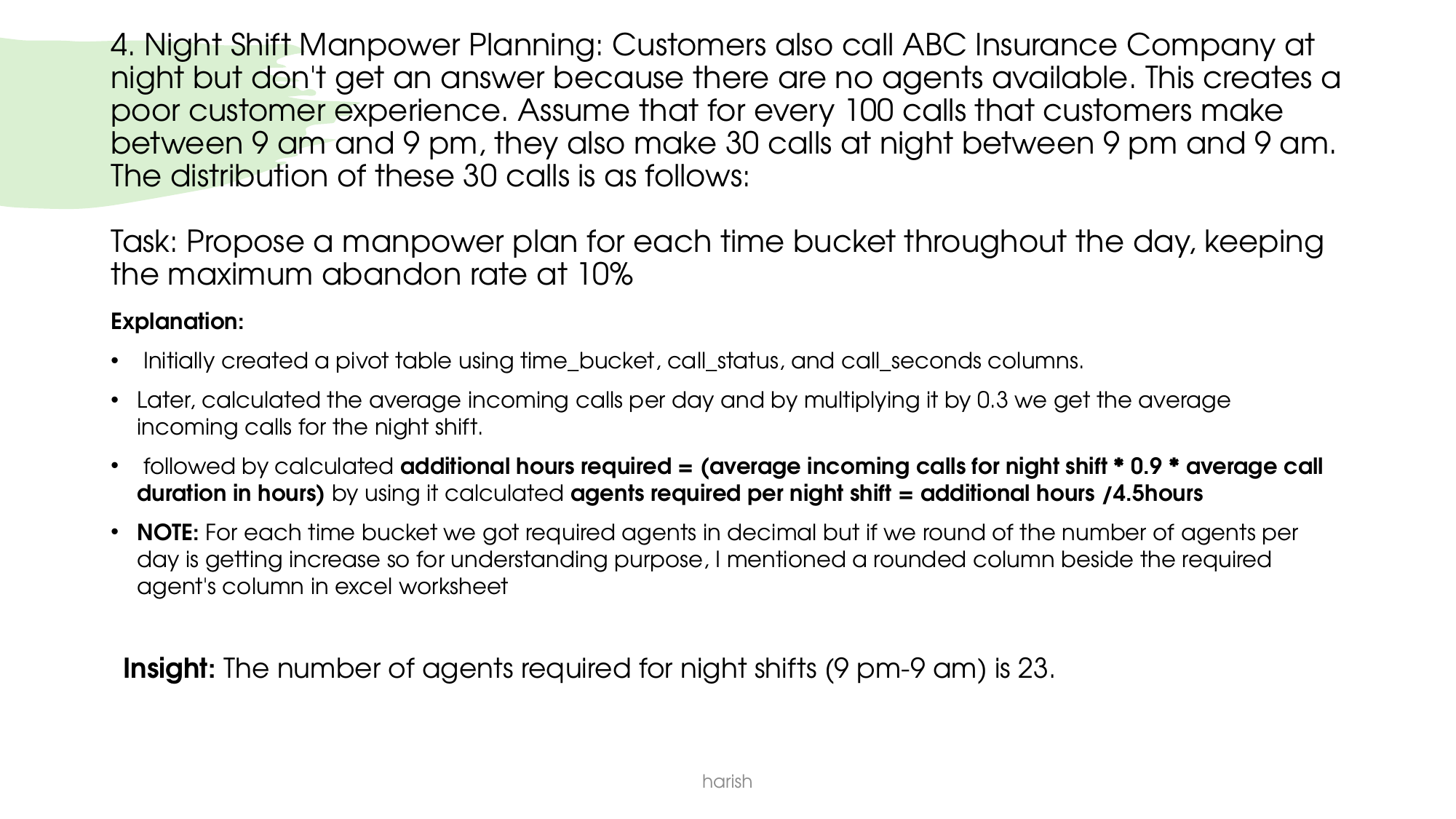

# 4. Night Shift Manpower Planning: Customers also call ABC Insurance Company at night but don't get an answer because there are no agents available. This creates a poor customer experience. Assume that for every 100 calls that customers make between 9 am and 9 pm, they also make 30 calls at night between 9 pm and 9 am. The distribution of these 30 calls is as follows: Task: Propose a manpower plan for each time bucket throughout the day, keeping the maximum abandon rate at 10%
Explanation:
 Initially created a pivot table using time_bucket, call_status, and call_seconds columns.
Later, calculated the average incoming calls per day and by multiplying it by 0.3 we get the average incoming calls for the night shift.
 followed by calculated additional hours required = (average incoming calls for night shift * 0.9 * average call duration in hours) by using it calculated agents required per night shift = additional hours /4.5hours
NOTE: For each time bucket we got required agents in decimal but if we round of the number of agents per day is getting increase so for understanding purpose, I mentioned a rounded column beside the required agent's column in excel worksheet

Insight: The number of agents required for night shifts (9 pm-9 am) is 23.

harish